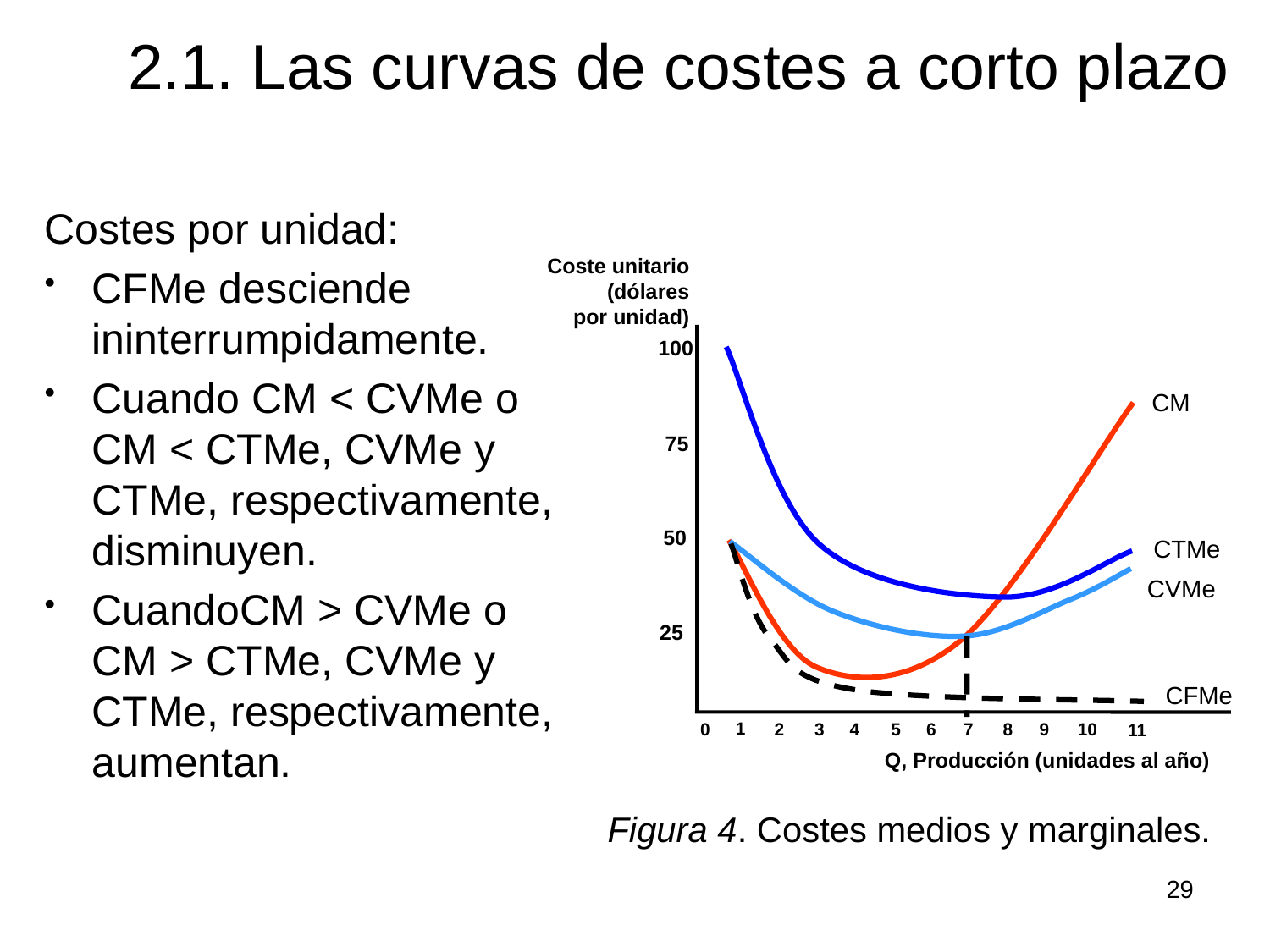

# 2.1. Las curvas de costes a corto plazo
Costes por unidad:
CFMe desciende ininterrumpidamente.
Cuando CM < CVMe o CM < CTMe, CVMe y CTMe, respectivamente, disminuyen.
CuandoCM > CVMe o CM > CTMe, CVMe y CTMe, respectivamente, aumentan.
Coste unitario
(dólares
por unidad)

100

CM

75
50
CTMe

CVMe
25

CFMe
1

0
2
3
4
5
6
7
8
9
10
11
Q, Producción (unidades al año)
Figura 4. Costes medios y marginales.
29